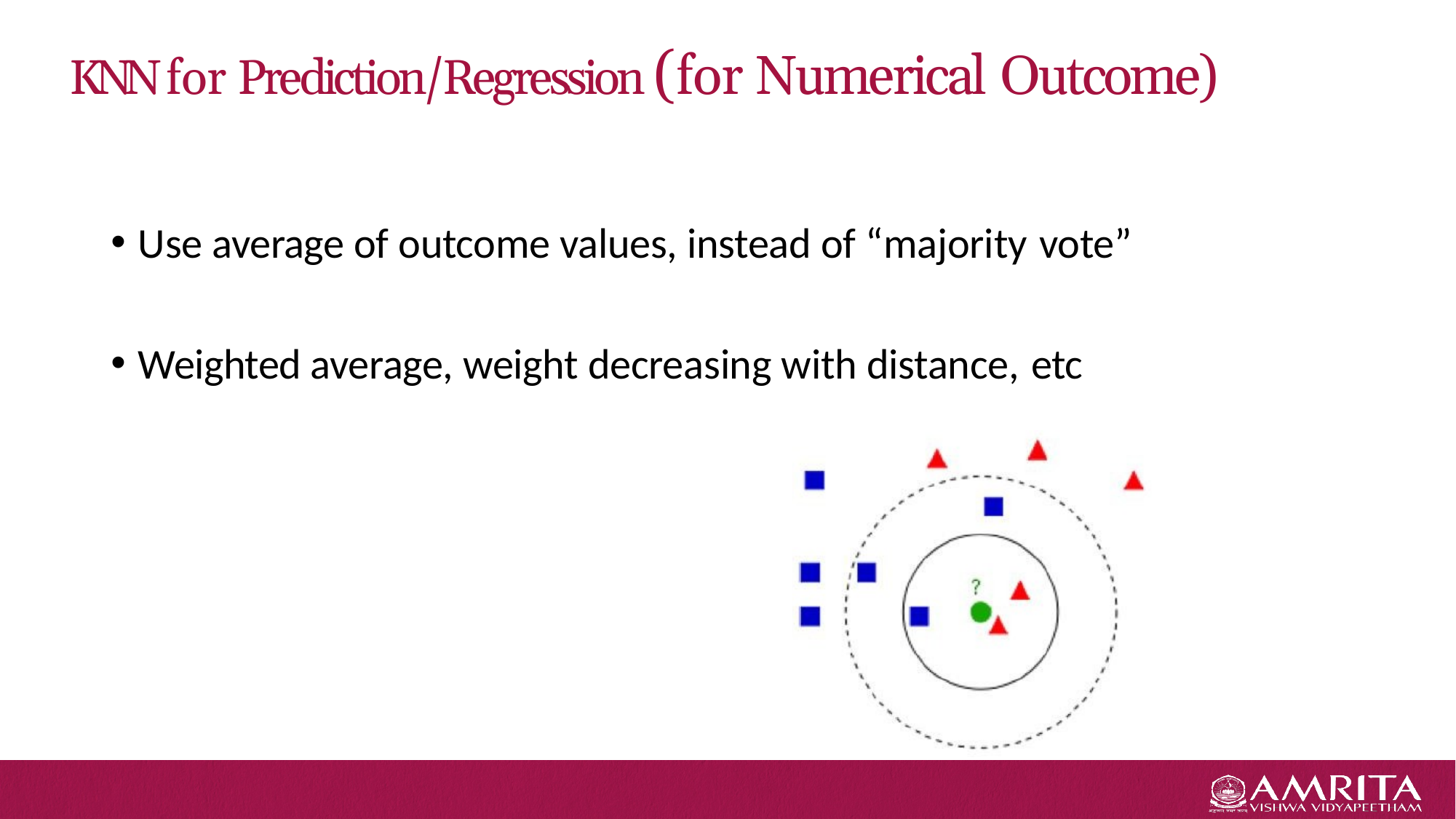

# KNN for Prediction/Regression (for Numerical Outcome)
Use average of outcome values, instead of “majority vote”

Weighted average, weight decreasing with distance, etc